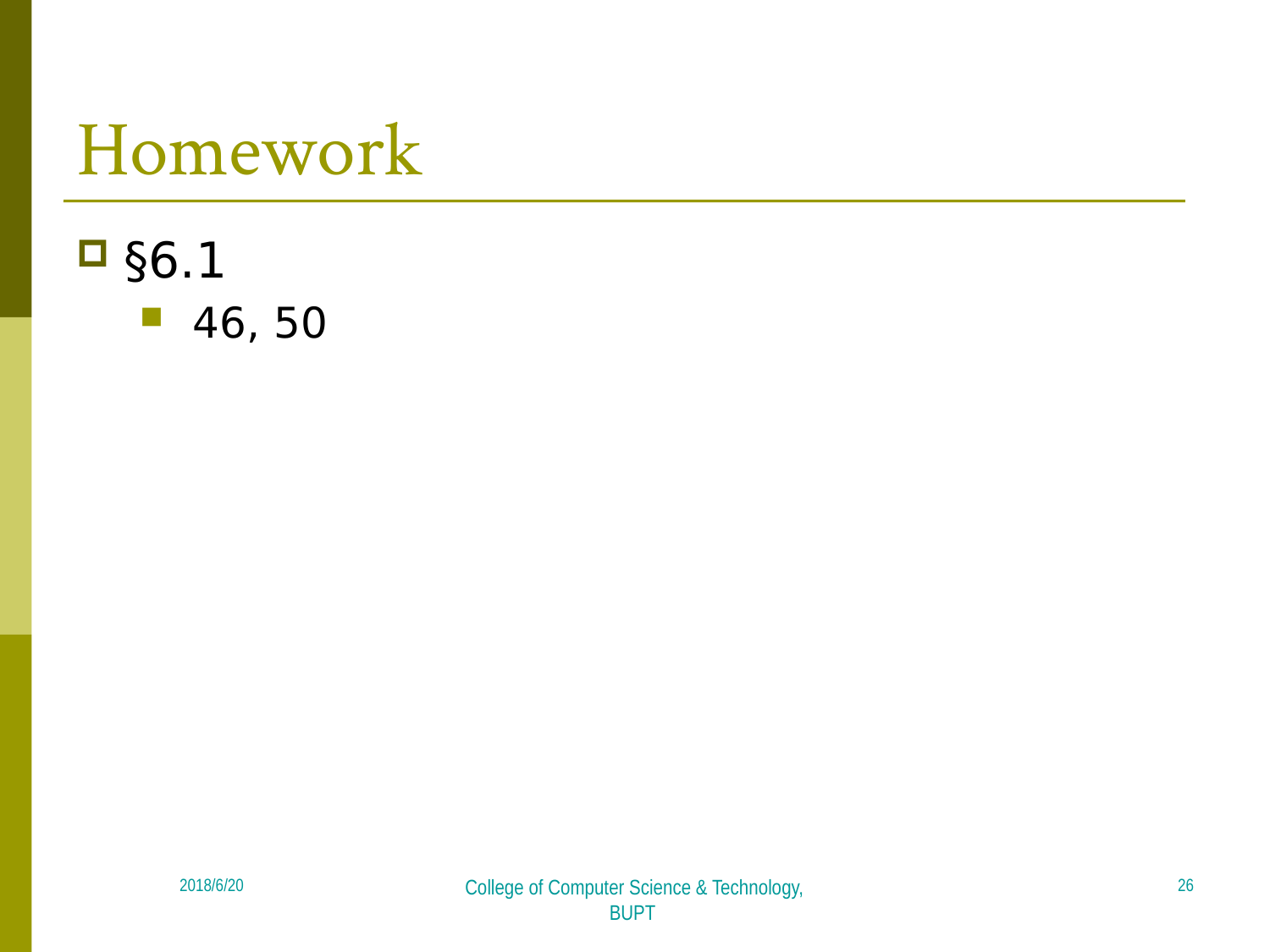

# Homework
§6.1
 46, 50
26
2018/6/20
College of Computer Science & Technology, BUPT